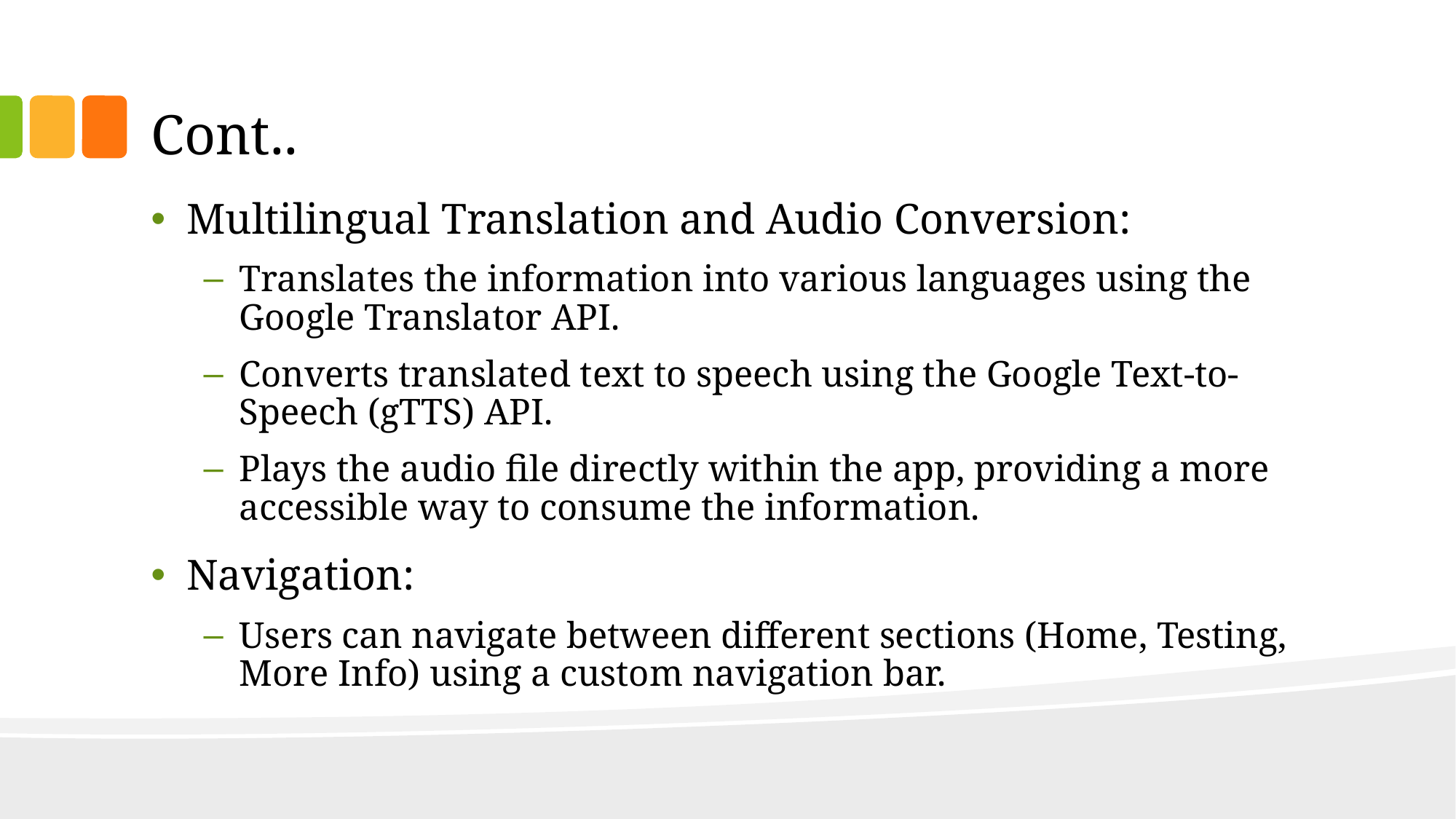

# Cont..
Multilingual Translation and Audio Conversion:
Translates the information into various languages using the Google Translator API.
Converts translated text to speech using the Google Text-to-Speech (gTTS) API.
Plays the audio file directly within the app, providing a more accessible way to consume the information.
Navigation:
Users can navigate between different sections (Home, Testing, More Info) using a custom navigation bar.